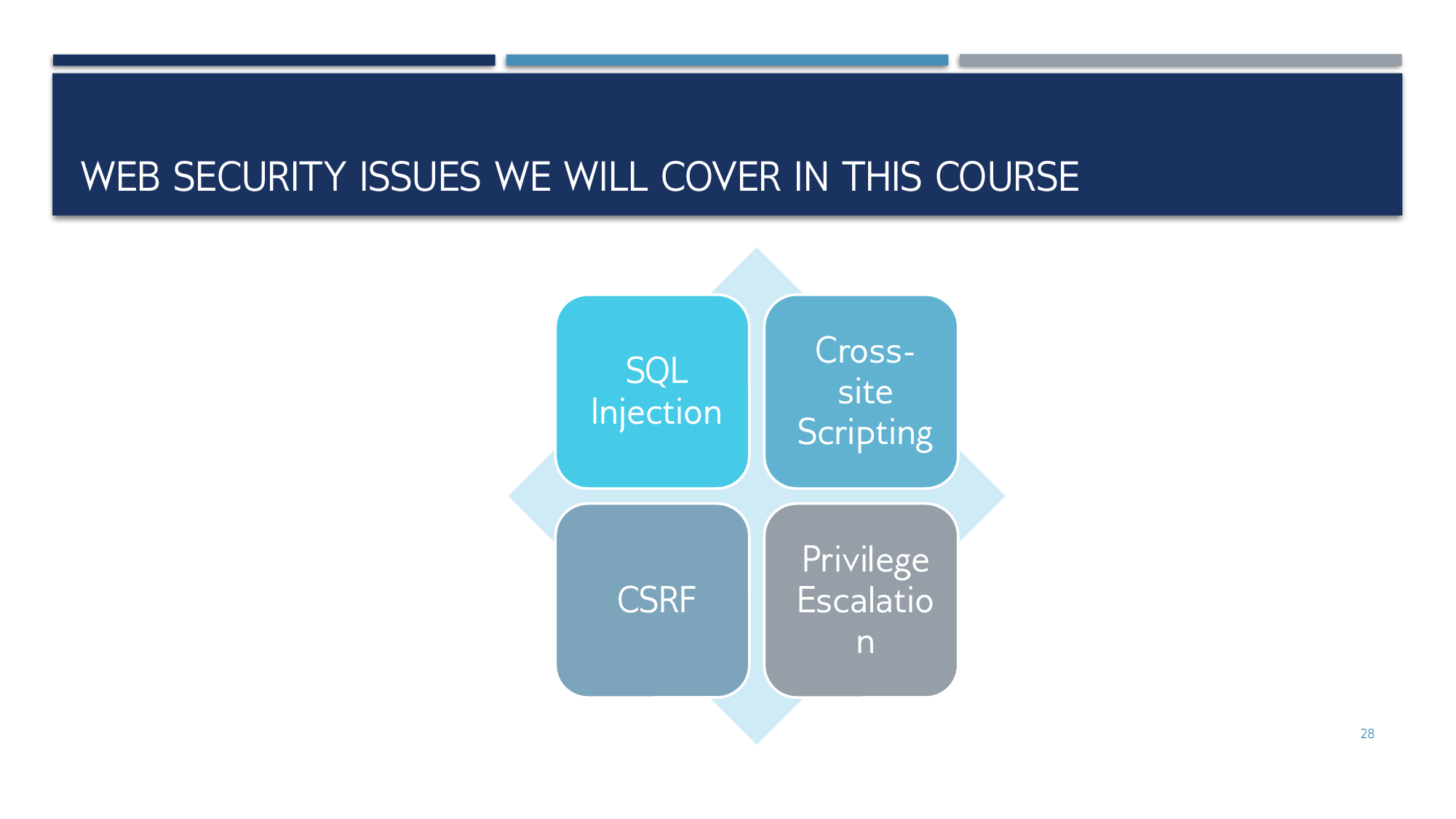

# Web security issues we will cover in this course
SQL Injection
Cross-site Scripting
CSRF
Privilege Escalation
28